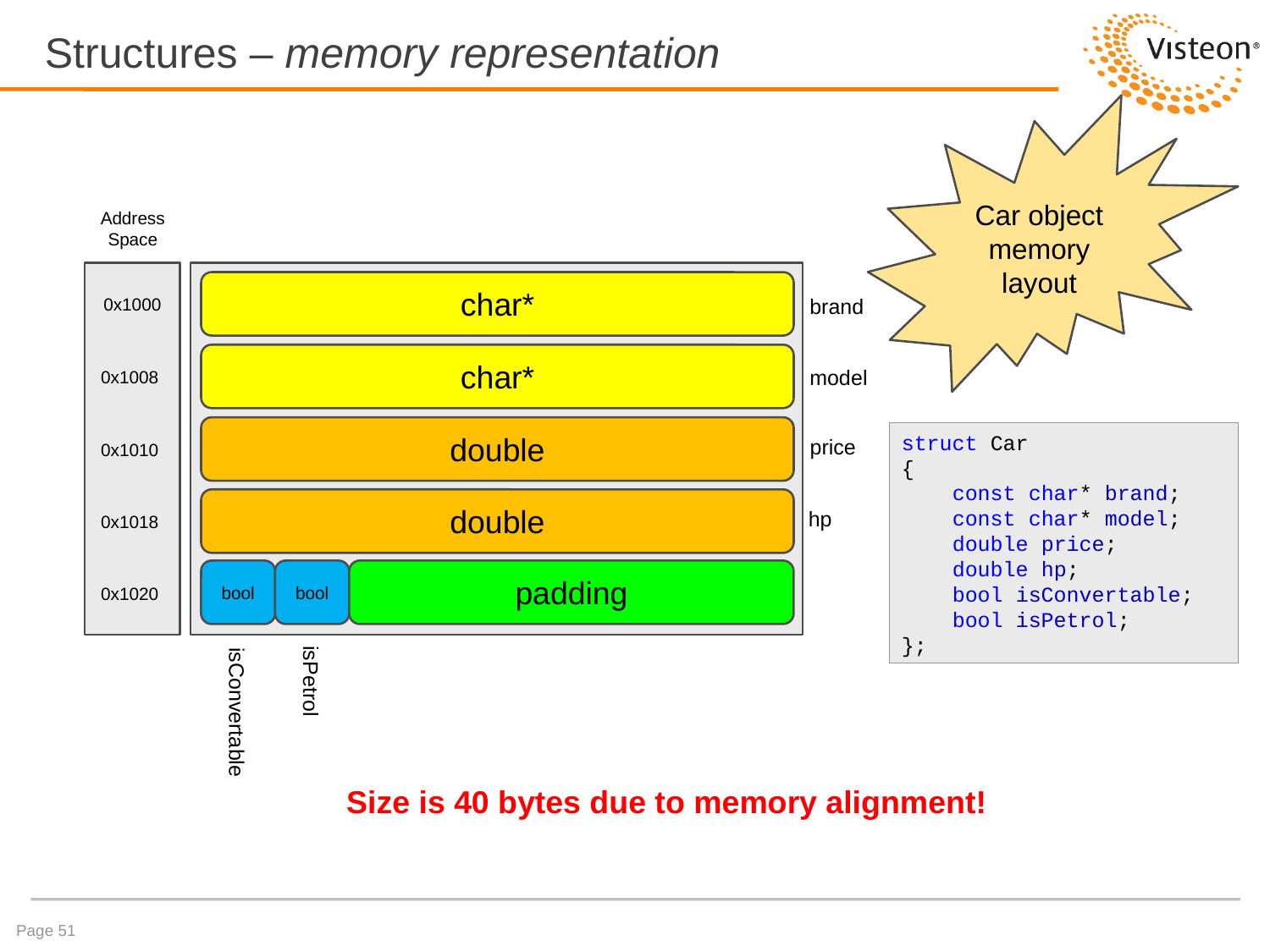

# Structures – memory representation
Car object memory layout
Address
Space

char*
0x1000
brand
char*
model
0x1008
double
struct Car
{
    const char* brand;
    const char* model;
    double price;
    double hp;
    bool isConvertable;
    bool isPetrol;
};
price
0x1010
double
hp
0x1018
bool
bool
padding
0x1020
isPetrol
isConvertable
Size is 40 bytes due to memory alignment!
Page 51